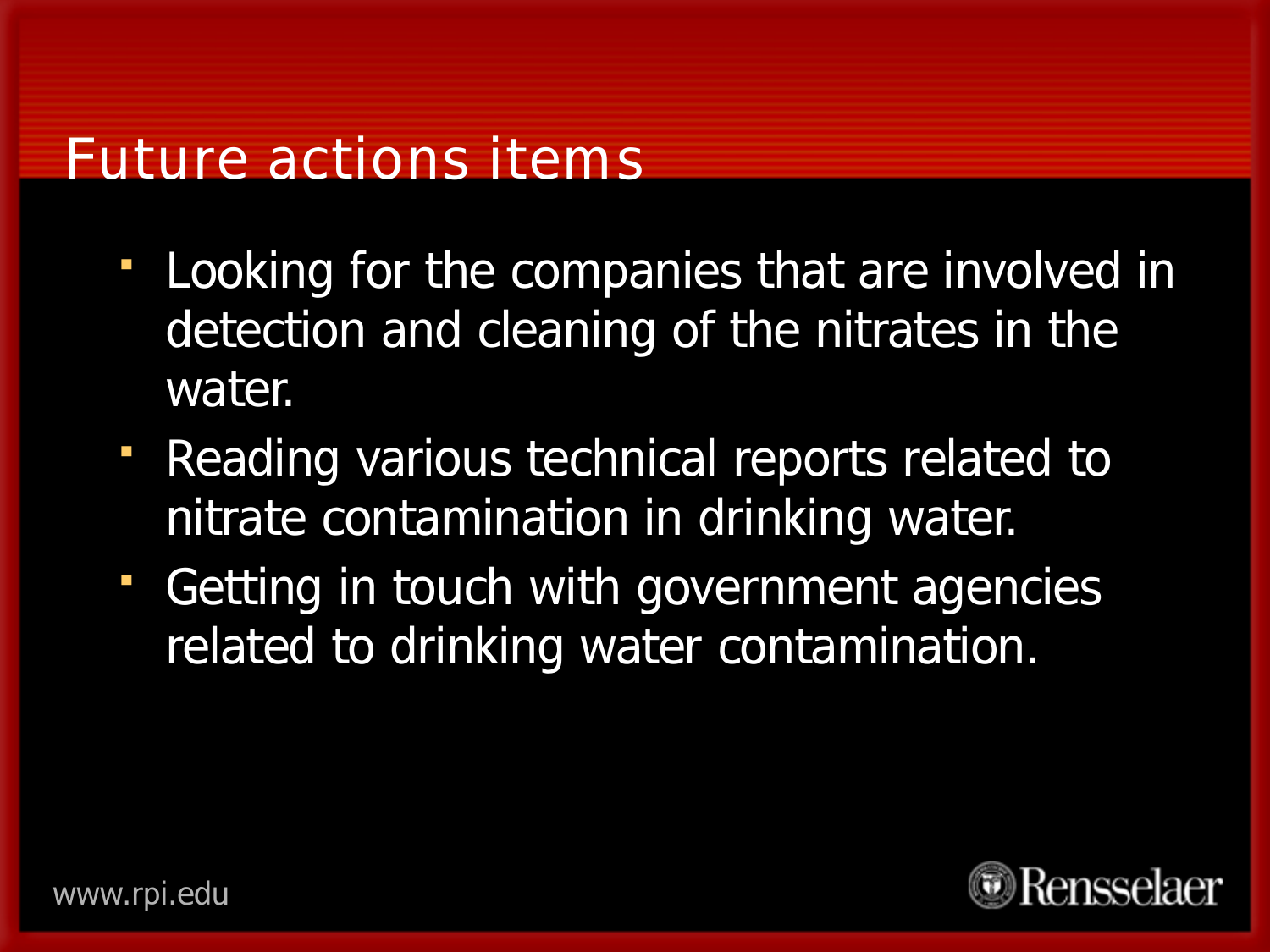

# Future actions items
Looking for the companies that are involved in detection and cleaning of the nitrates in the water.
Reading various technical reports related to nitrate contamination in drinking water.
Getting in touch with government agencies related to drinking water contamination.